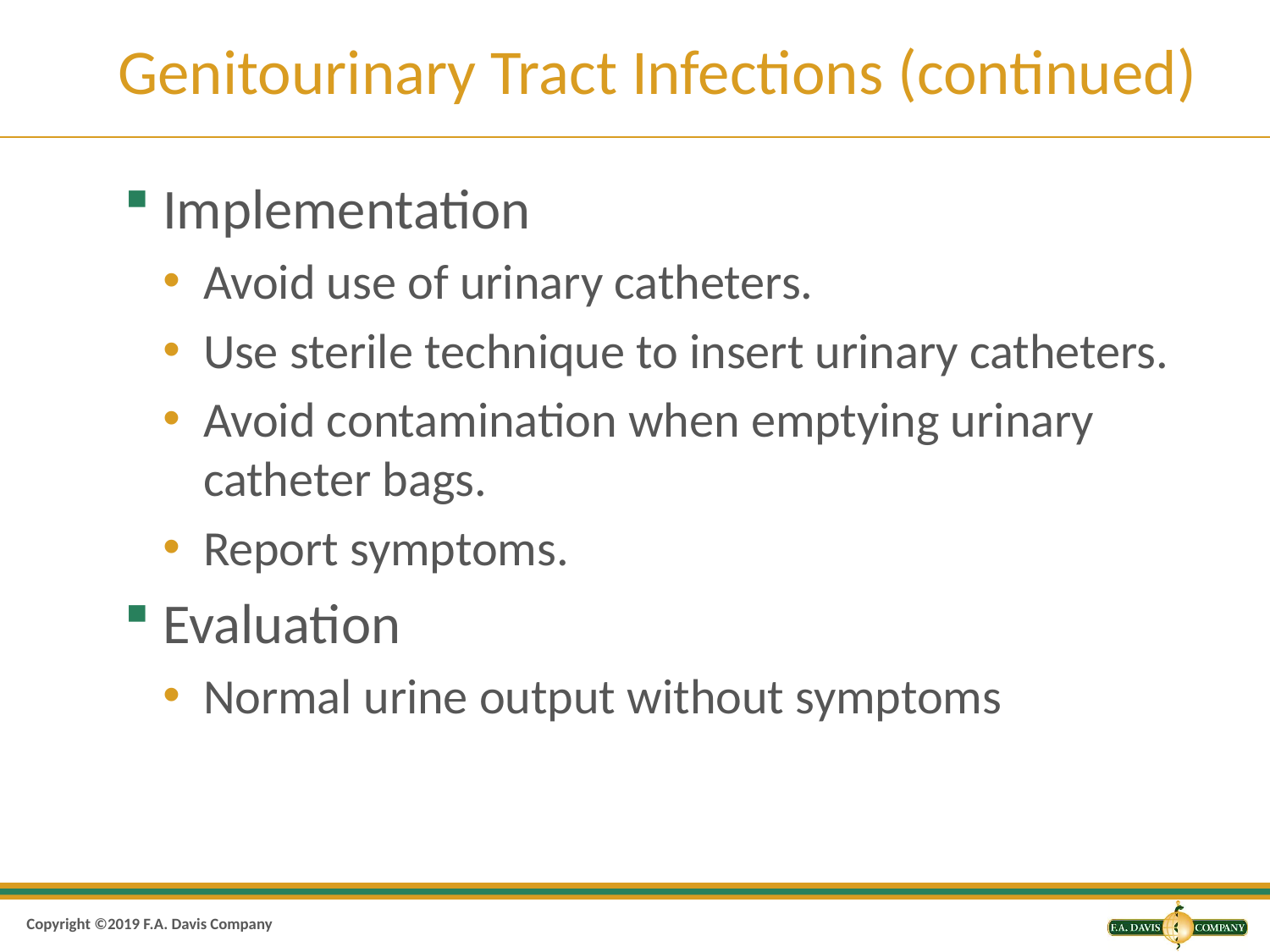

# Genitourinary Tract Infections (continued)
Implementation
Avoid use of urinary catheters.
Use sterile technique to insert urinary catheters.
Avoid contamination when emptying urinary catheter bags.
Report symptoms.
Evaluation
Normal urine output without symptoms